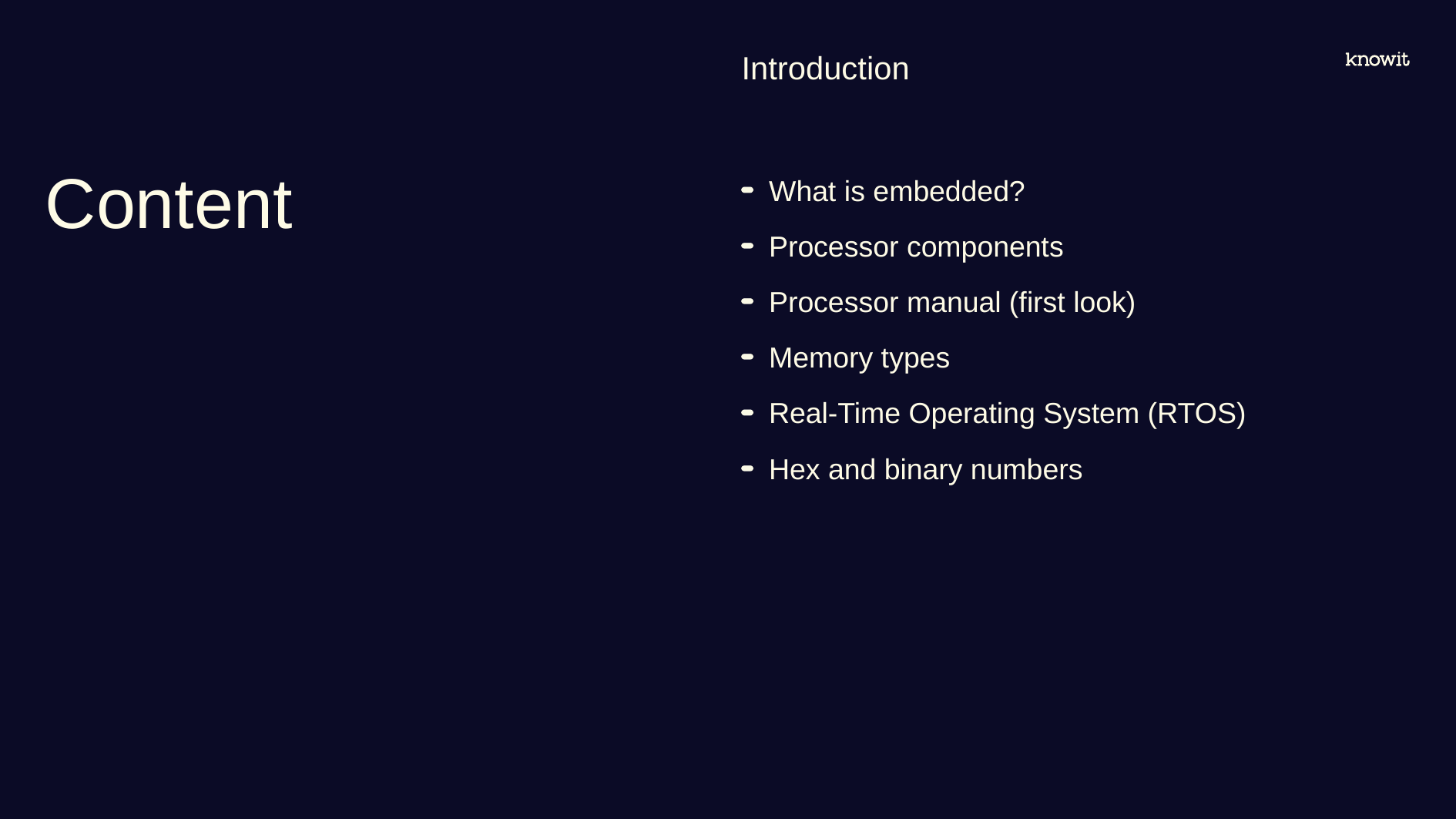

Introduction
# Content
What is embedded?
Processor components
Processor manual (first look)
Memory types
Real-Time Operating System (RTOS)
Hex and binary numbers